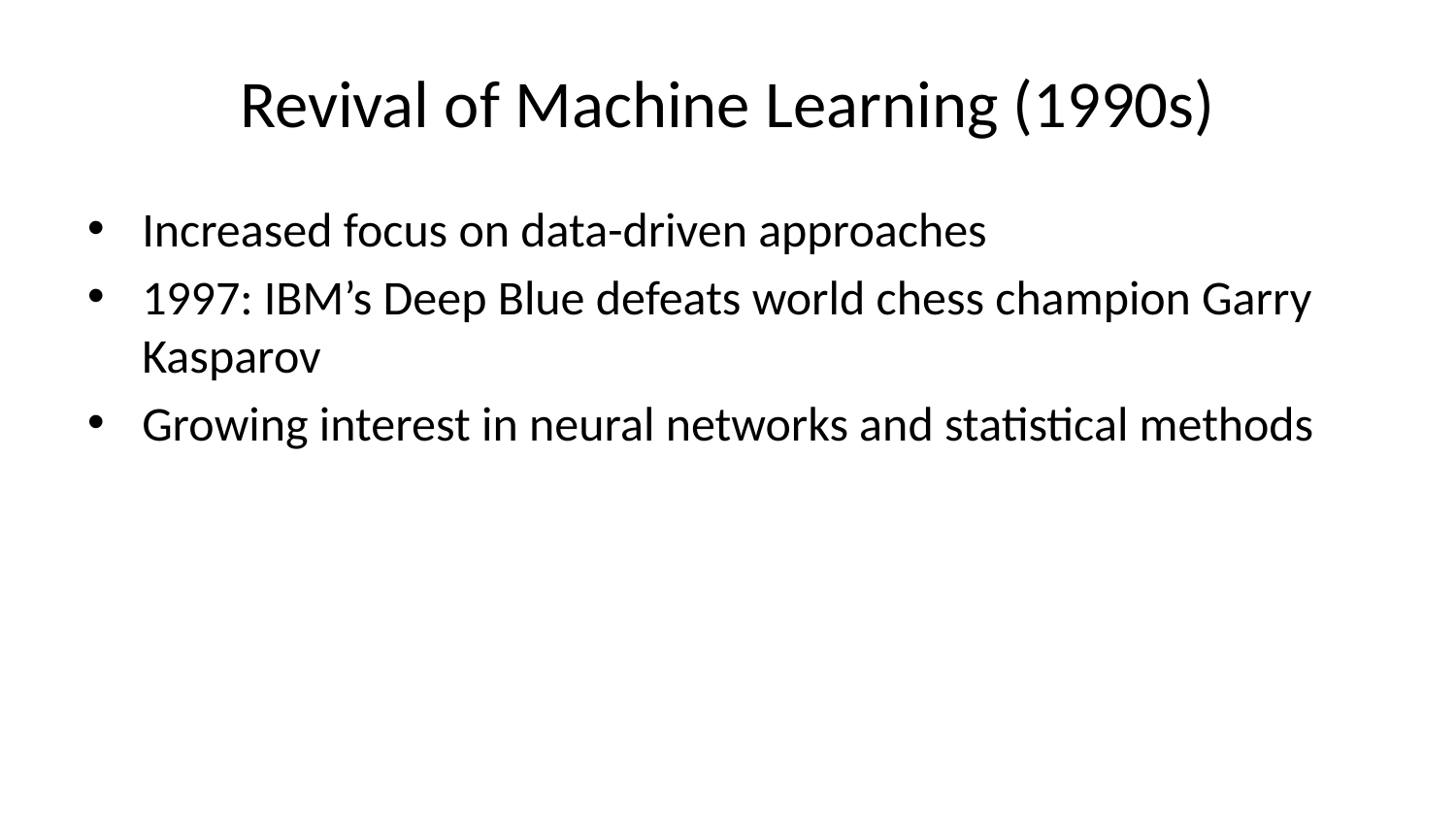

# Revival of Machine Learning (1990s)
Increased focus on data-driven approaches
1997: IBM’s Deep Blue defeats world chess champion Garry Kasparov
Growing interest in neural networks and statistical methods